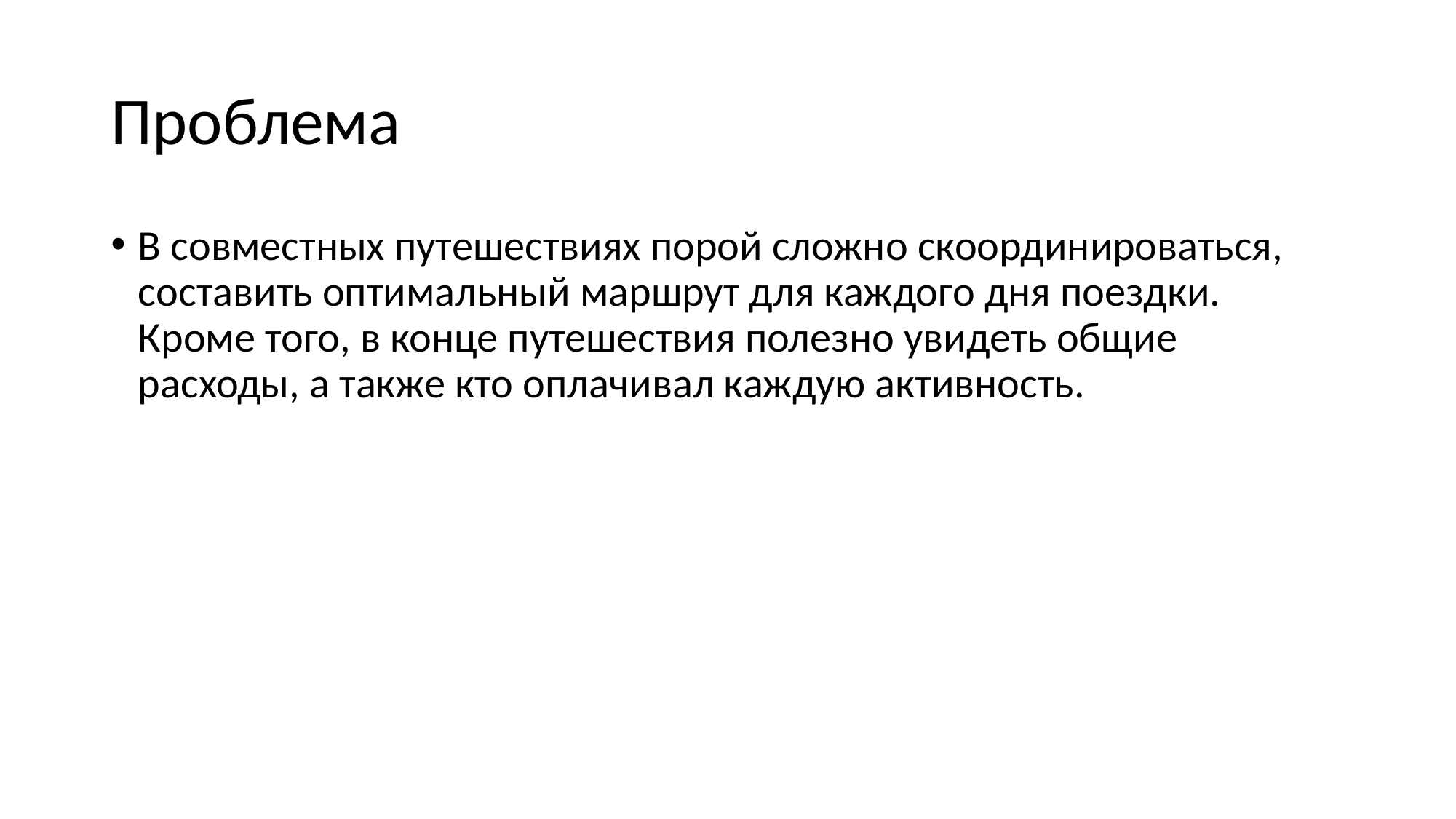

# Проблема
В совместных путешествиях порой сложно скоординироваться, составить оптимальный маршрут для каждого дня поездки. Кроме того, в конце путешествия полезно увидеть общие расходы, а также кто оплачивал каждую активность.